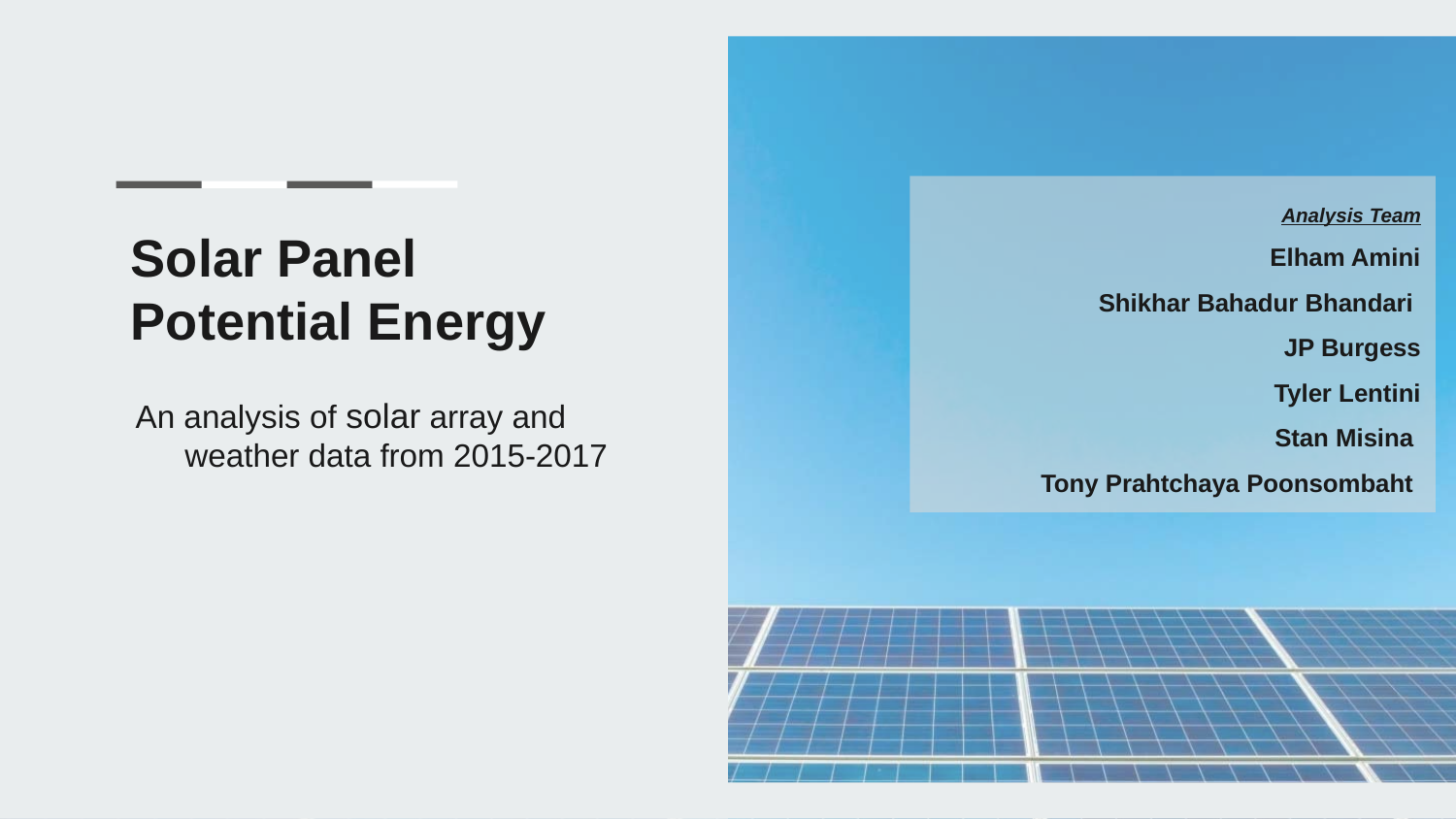

Analysis Team
Elham Amini
Shikhar Bahadur Bhandari
JP Burgess
Tyler Lentini
Stan Misina
Tony Prahtchaya Poonsombaht
# Solar Panel Potential Energy
An analysis of solar array and weather data from 2015-2017